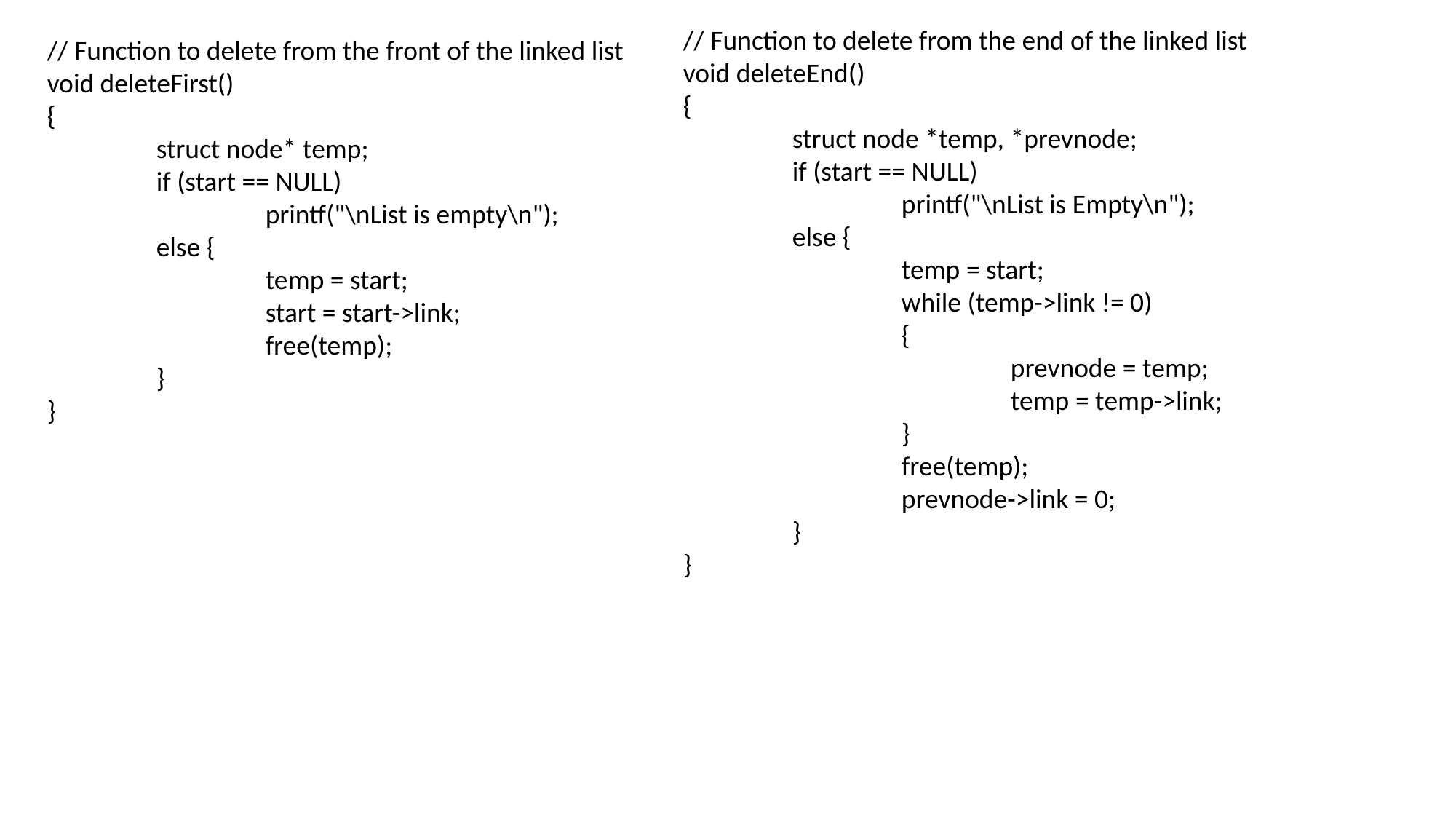

// Function to delete from the end of the linked list
void deleteEnd()
{
	struct node *temp, *prevnode;
	if (start == NULL)
		printf("\nList is Empty\n");
	else {
		temp = start;
		while (temp->link != 0)
		{
			prevnode = temp;
			temp = temp->link;
		}
		free(temp);
		prevnode->link = 0;
	}
}
// Function to delete from the front of the linked list
void deleteFirst()
{
	struct node* temp;
	if (start == NULL)
		printf("\nList is empty\n");
	else {
		temp = start;
		start = start->link;
		free(temp);
	}
}